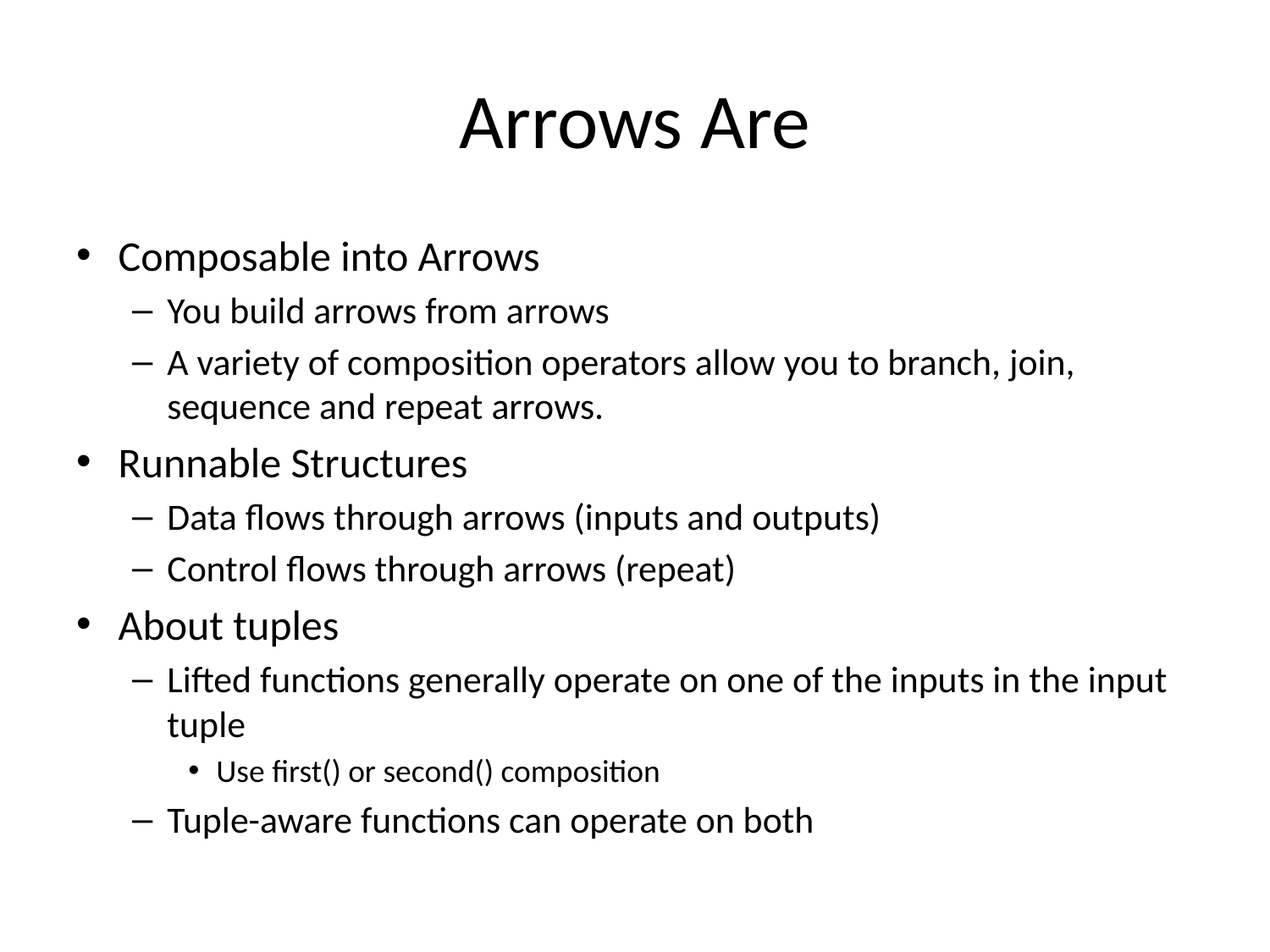

# Arrows Are
Composable into Arrows
You build arrows from arrows
A variety of composition operators allow you to branch, join, sequence and repeat arrows.
Runnable Structures
Data flows through arrows (inputs and outputs)
Control flows through arrows (repeat)
About tuples
Lifted functions generally operate on one of the inputs in the input tuple
Use first() or second() composition
Tuple-aware functions can operate on both